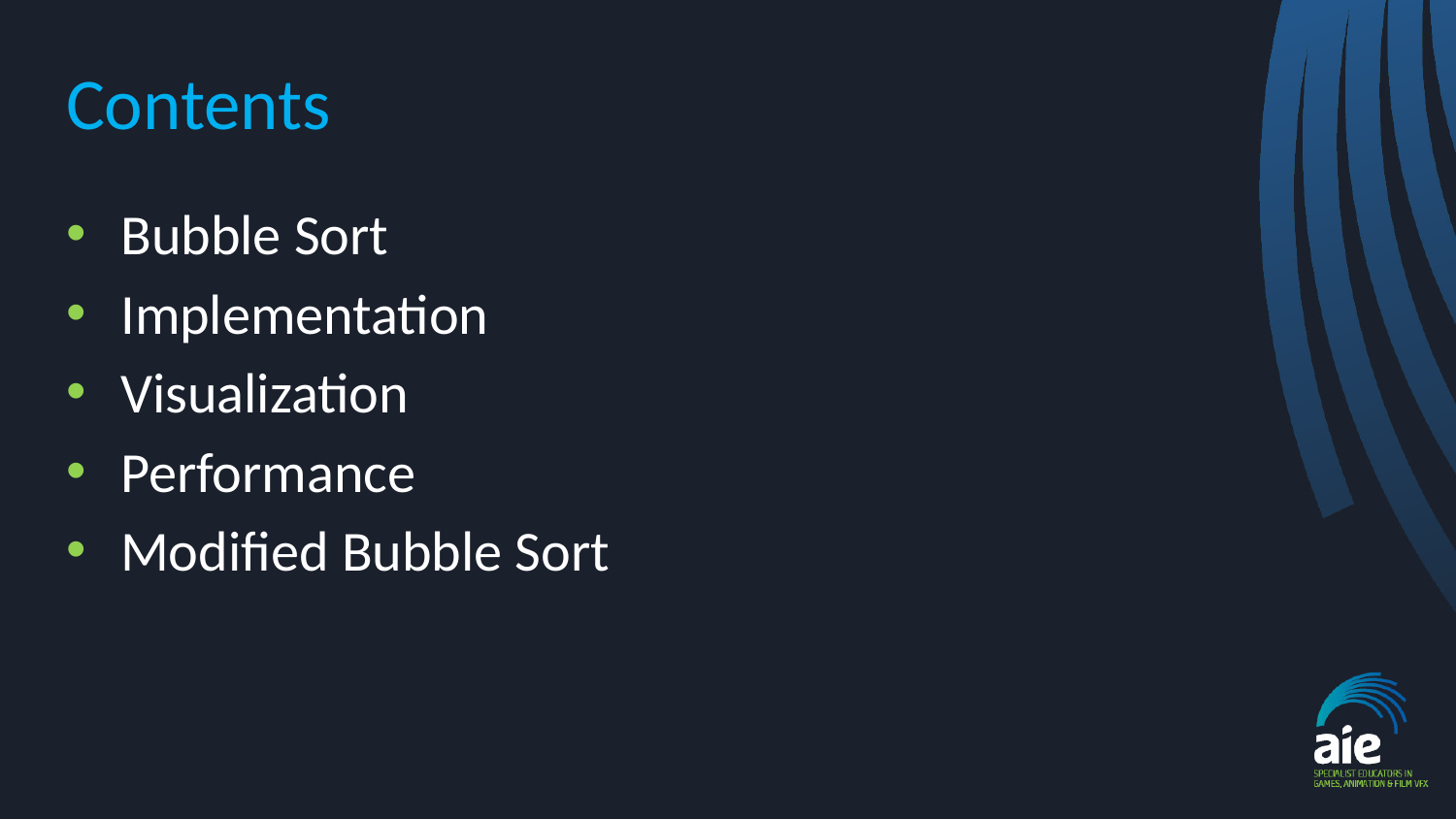

# Contents
Bubble Sort
Implementation
Visualization
Performance
Modified Bubble Sort